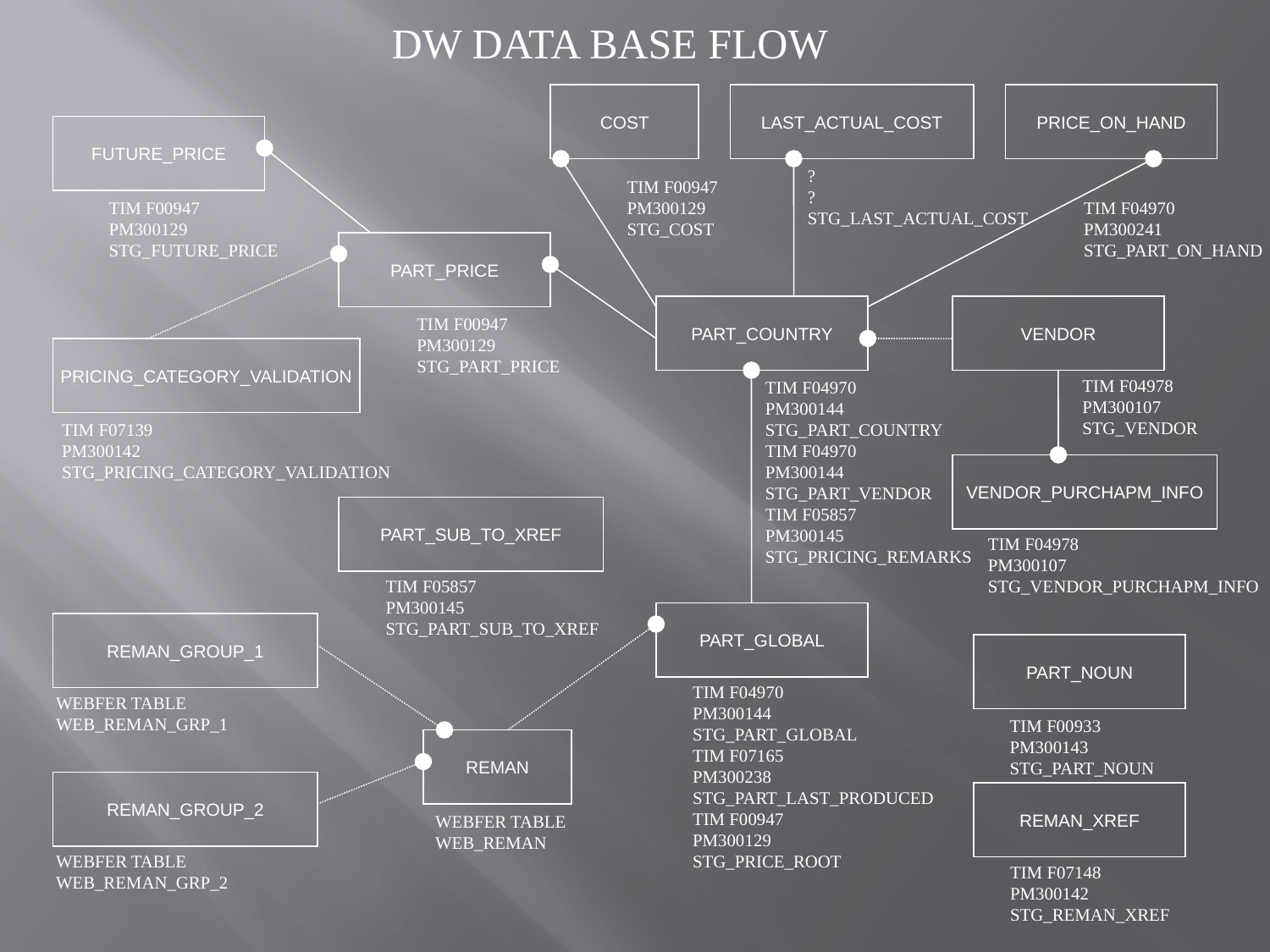

DW DATA BASE FLOW
COST
LAST_ACTUAL_COST
PRICE_ON_HAND
FUTURE_PRICE

?
?
STG_LAST_ACTUAL_COST

TIM F00947
PM300129
STG_COST
TIM F00947
PM300129
STG_FUTURE_PRICE
TIM F04970
PM300241
STG_PART_ON_HAND
PART_PRICE

PART_COUNTRY
VENDOR
TIM F00947
PM300129
STG_PART_PRICE
PRICING_CATEGORY_VALIDATION

TIM F04978
PM300107
STG_VENDOR

TIM F04970
PM300144
STG_PART_COUNTRY
TIM F04970
PM300144
STG_PART_VENDOR
TIM F05857
PM300145
STG_PRICING_REMARKS

TIM F07139
PM300142
STG_PRICING_CATEGORY_VALIDATION
VENDOR_PURCHAPM_INFO
PART_SUB_TO_XREF
TIM F04978
PM300107
STG_VENDOR_PURCHAPM_INFO
TIM F05857
PM300145
STG_PART_SUB_TO_XREF
PART_GLOBAL
REMAN_GROUP_1

PART_NOUN

TIM F04970
PM300144
STG_PART_GLOBAL
TIM F07165
PM300238
STG_PART_LAST_PRODUCED
TIM F00947
PM300129
STG_PRICE_ROOT
WEBFER TABLE
WEB_REMAN_GRP_1
TIM F00933
PM300143
STG_PART_NOUN
REMAN

REMAN_GROUP_2
REMAN_XREF
WEBFER TABLE
WEB_REMAN
WEBFER TABLE
WEB_REMAN_GRP_2
TIM F07148
PM300142
STG_REMAN_XREF